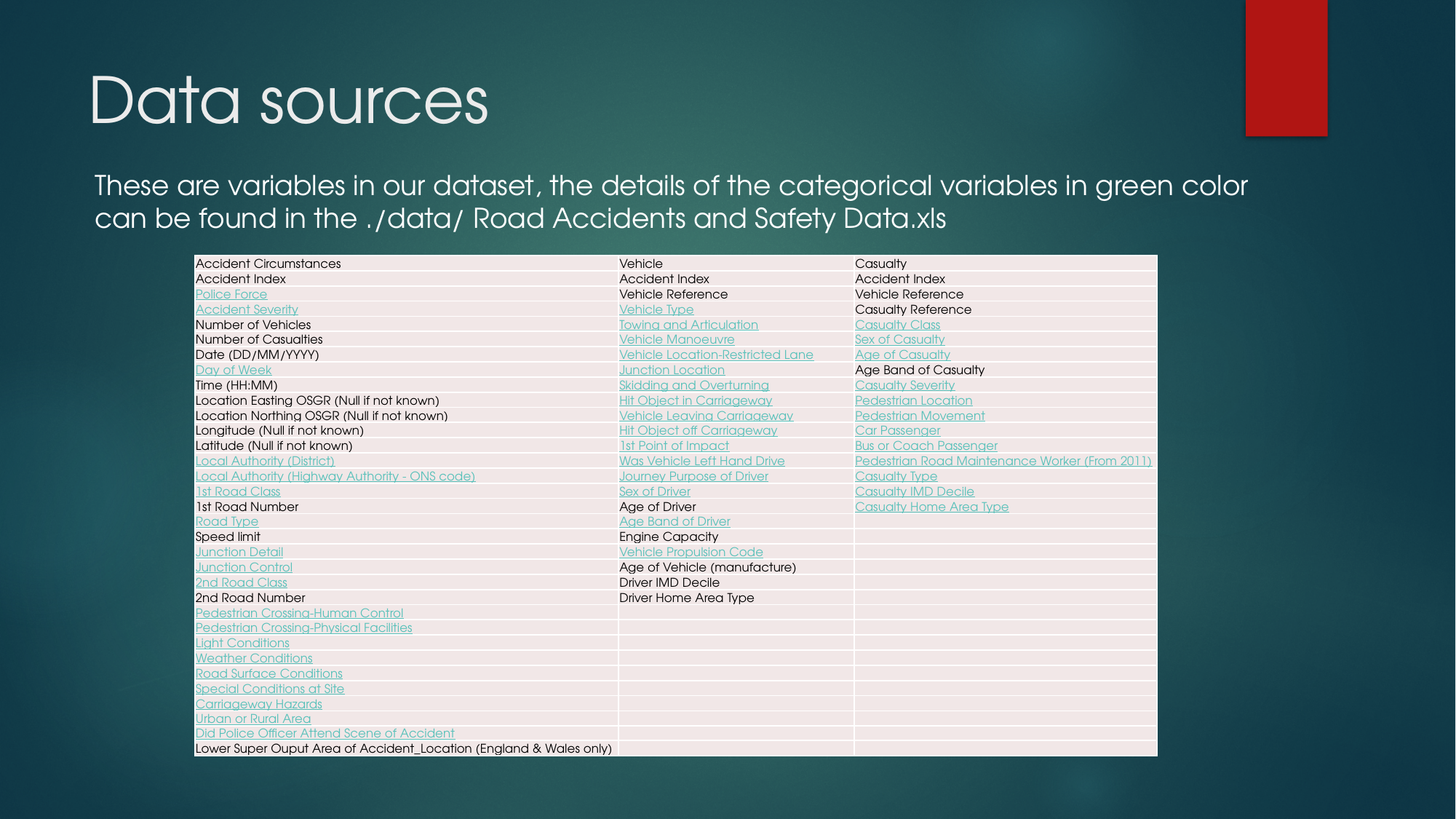

# Data sources
These are variables in our dataset, the details of the categorical variables in green color
can be found in the ./data/ Road Accidents and Safety Data.xls
| Accident Circumstances | Vehicle | Casualty |
| --- | --- | --- |
| Accident Index | Accident Index | Accident Index |
| Police Force | Vehicle Reference | Vehicle Reference |
| Accident Severity | Vehicle Type | Casualty Reference |
| Number of Vehicles | Towing and Articulation | Casualty Class |
| Number of Casualties | Vehicle Manoeuvre | Sex of Casualty |
| Date (DD/MM/YYYY) | Vehicle Location-Restricted Lane | Age of Casualty |
| Day of Week | Junction Location | Age Band of Casualty |
| Time (HH:MM) | Skidding and Overturning | Casualty Severity |
| Location Easting OSGR (Null if not known) | Hit Object in Carriageway | Pedestrian Location |
| Location Northing OSGR (Null if not known) | Vehicle Leaving Carriageway | Pedestrian Movement |
| Longitude (Null if not known) | Hit Object off Carriageway | Car Passenger |
| Latitude (Null if not known) | 1st Point of Impact | Bus or Coach Passenger |
| Local Authority (District) | Was Vehicle Left Hand Drive | Pedestrian Road Maintenance Worker (From 2011) |
| Local Authority (Highway Authority - ONS code) | Journey Purpose of Driver | Casualty Type |
| 1st Road Class | Sex of Driver | Casualty IMD Decile |
| 1st Road Number | Age of Driver | Casualty Home Area Type |
| Road Type | Age Band of Driver |  |
| Speed limit | Engine Capacity |  |
| Junction Detail | Vehicle Propulsion Code |  |
| Junction Control | Age of Vehicle (manufacture) |  |
| 2nd Road Class | Driver IMD Decile |  |
| 2nd Road Number | Driver Home Area Type |  |
| Pedestrian Crossing-Human Control |  |  |
| Pedestrian Crossing-Physical Facilities |  |  |
| Light Conditions |  |  |
| Weather Conditions |  |  |
| Road Surface Conditions |  |  |
| Special Conditions at Site |  |  |
| Carriageway Hazards |  |  |
| Urban or Rural Area |  |  |
| Did Police Officer Attend Scene of Accident |  |  |
| Lower Super Ouput Area of Accident\_Location (England & Wales only) |  |  |